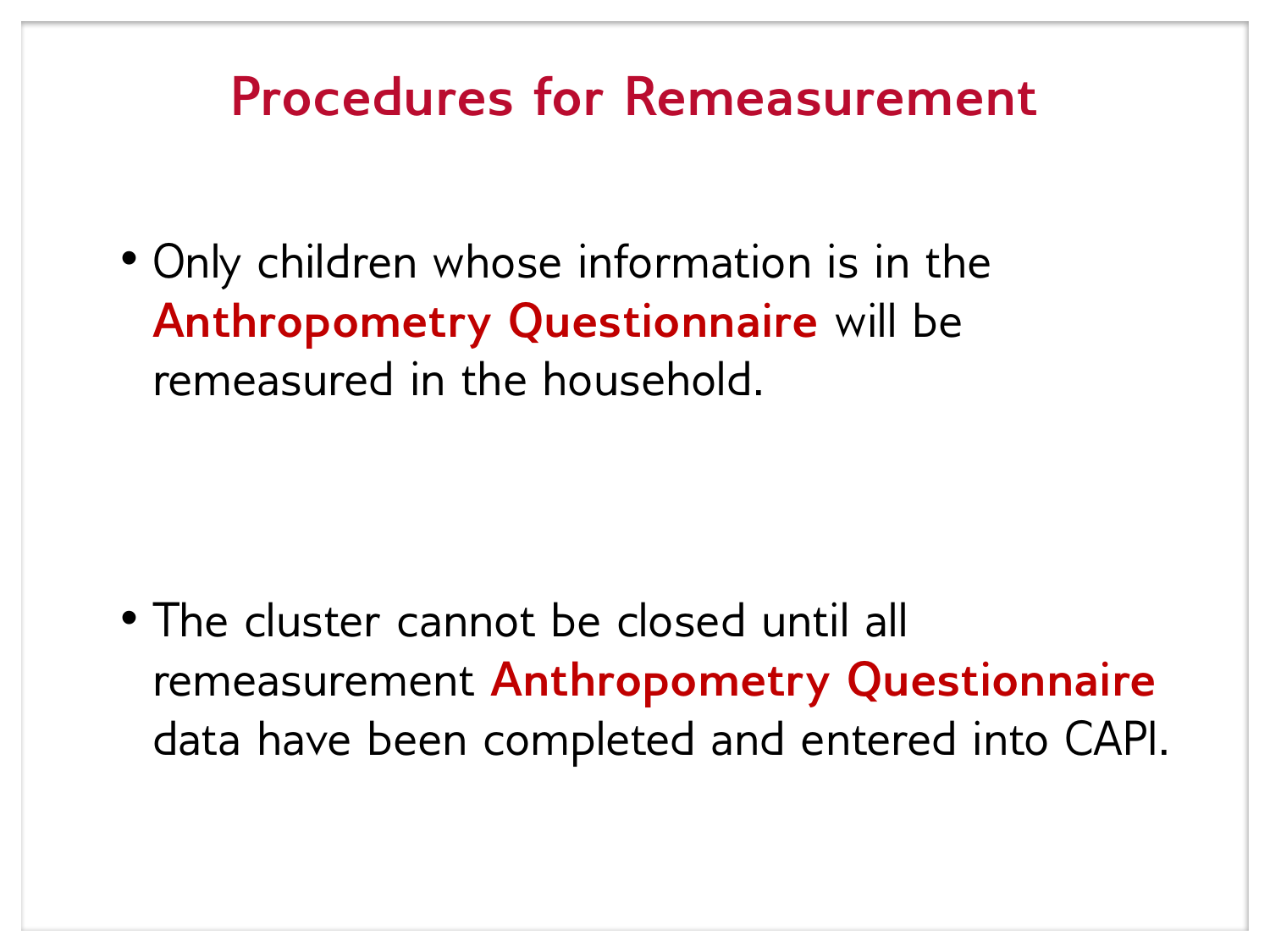

# Procedures for Remeasurement

Only children whose information is in the Anthropometry Questionnaire will be remeasured in the household.

The cluster cannot be closed until all remeasurement Anthropometry Questionnaire data have been completed and entered into CAPI.